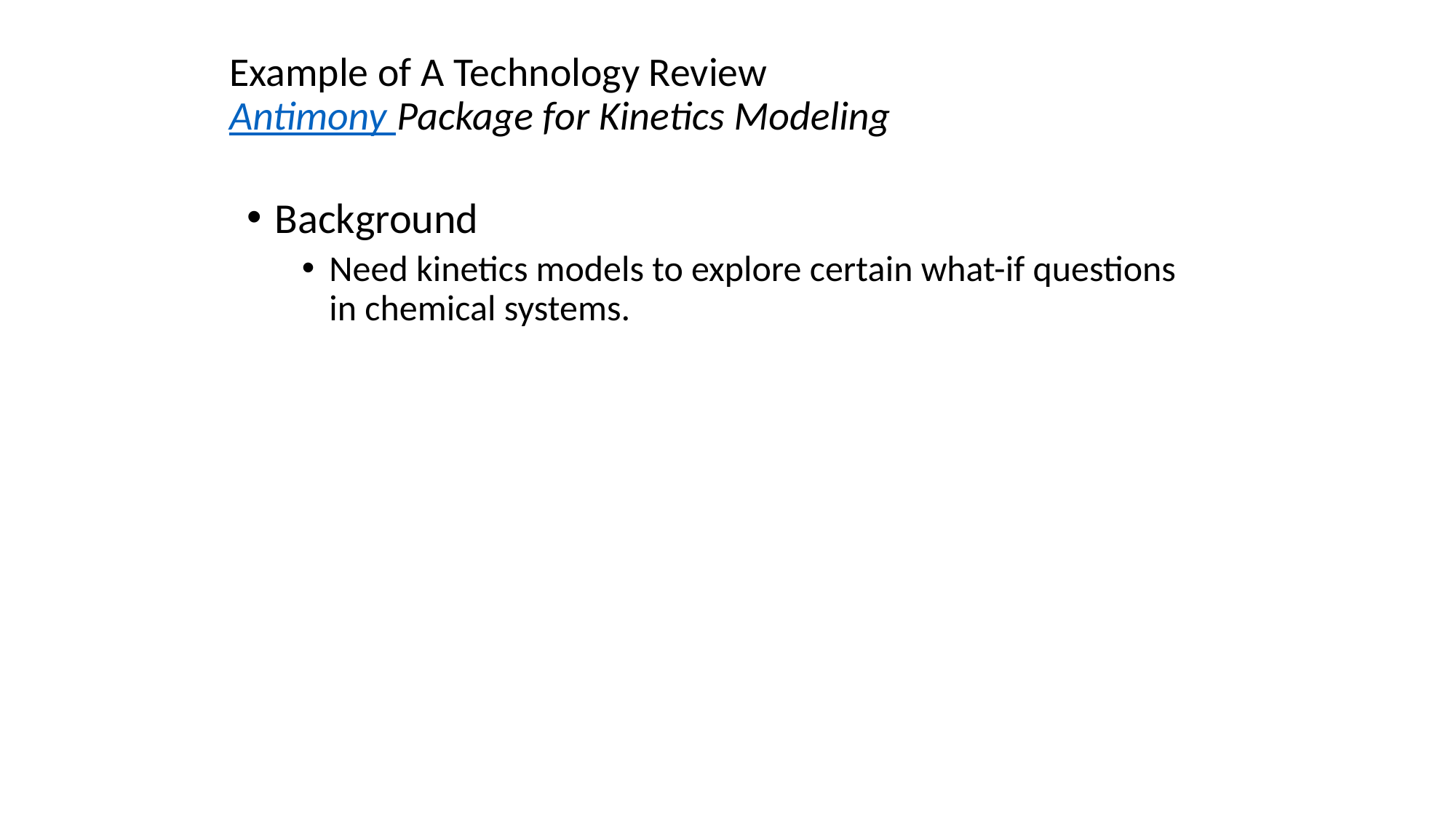

# Example of A Technology Review Antimony Package for Kinetics Modeling
Background
Need kinetics models to explore certain what-if questions in chemical systems.